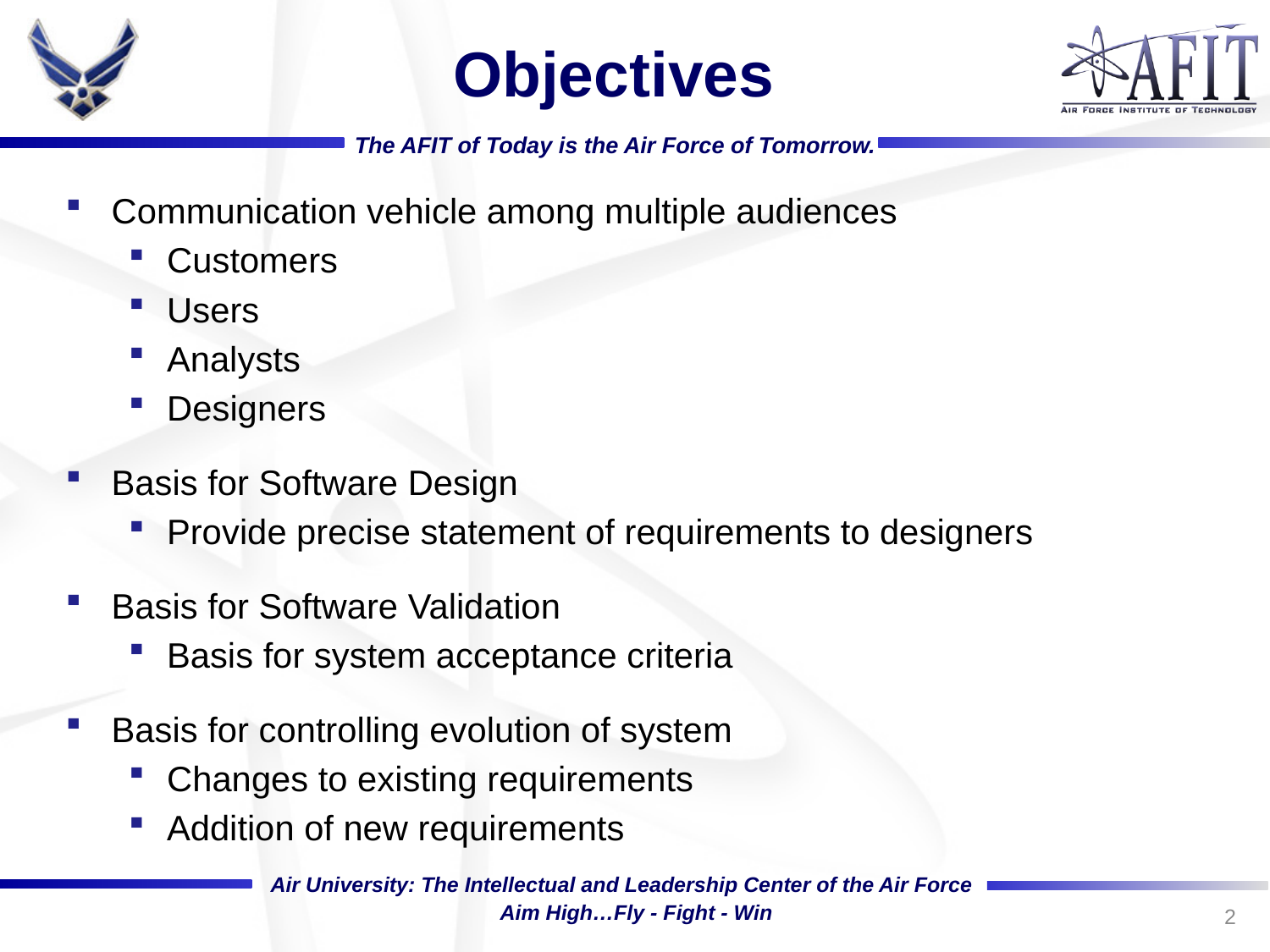

# Objectives
Communication vehicle among multiple audiences
Customers
Users
Analysts
Designers
Basis for Software Design
Provide precise statement of requirements to designers
Basis for Software Validation
Basis for system acceptance criteria
Basis for controlling evolution of system
Changes to existing requirements
Addition of new requirements
2